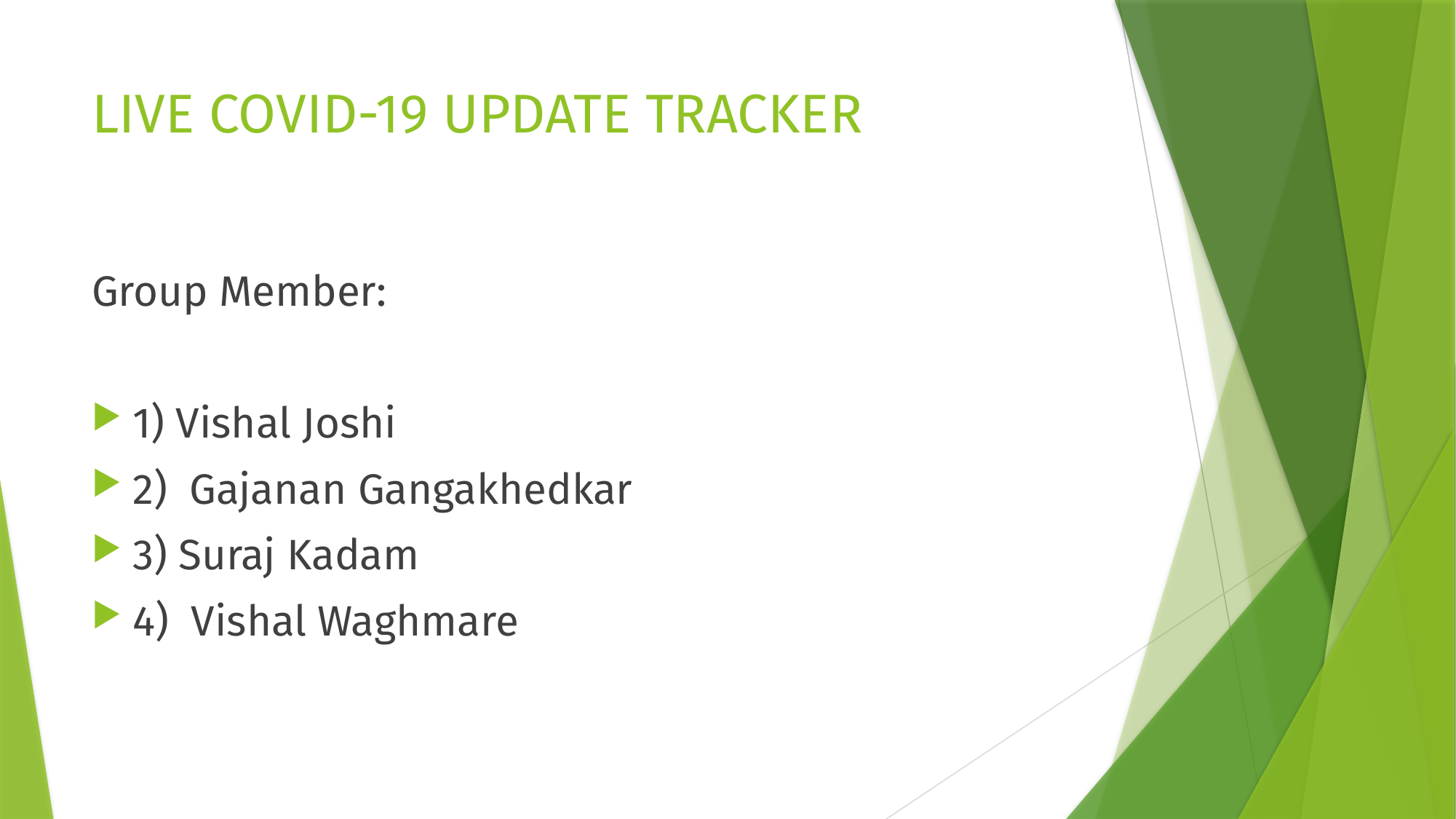

# LIVE COVID-19 UPDATE TRACKER
Group Member:

1) Vishal Joshi
2)  Gajanan Gangakhedkar
3) Suraj Kadam
4)  Vishal Waghmare